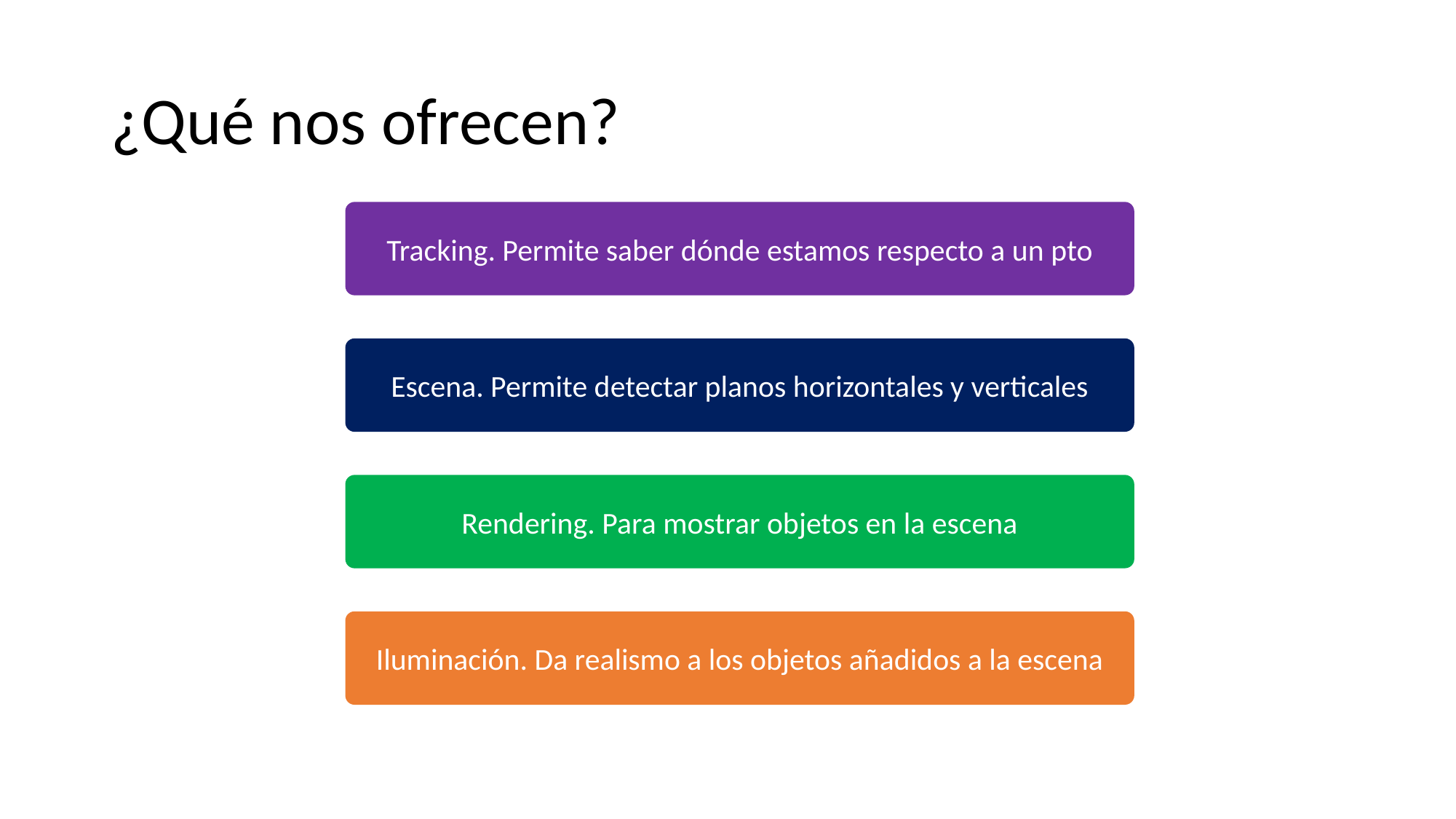

# ¿Qué nos ofrecen?
Tracking. Permite saber dónde estamos respecto a un pto
Escena. Permite detectar planos horizontales y verticales
Rendering. Para mostrar objetos en la escena
Iluminación. Da realismo a los objetos añadidos a la escena